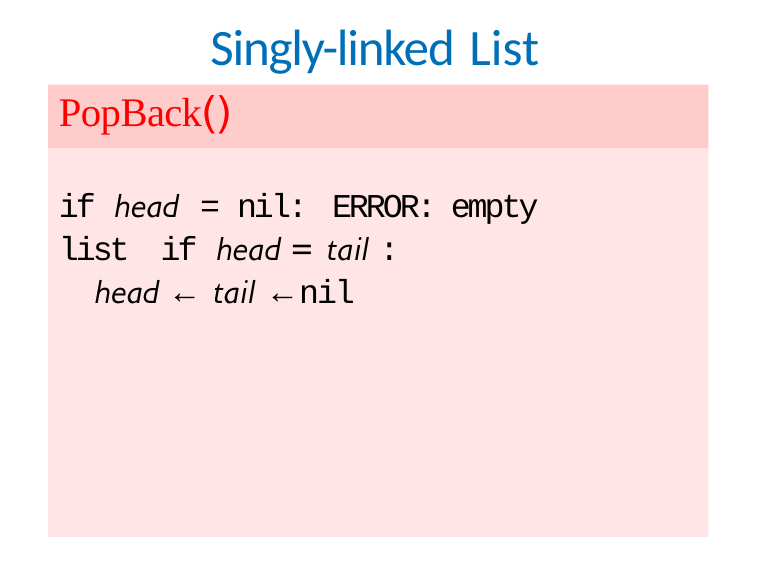

# Singly-linked List
PopBack()

if head  = nil:	ERROR: empty list  if head = tail :
head ← tail ←nil